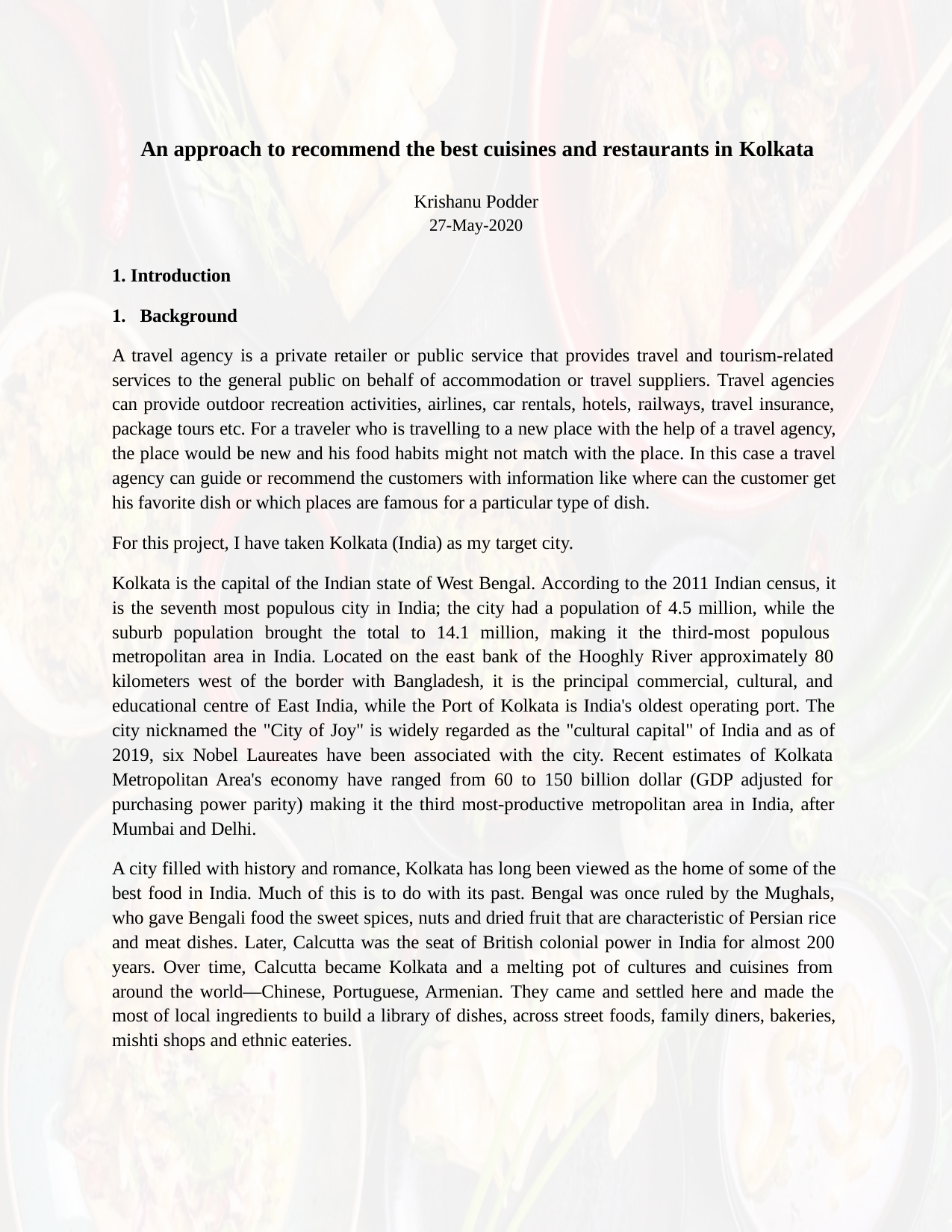

An approach to recommend the best cuisines and restaurants in Kolkata

Krishanu Podder
27-May-2020

Introduction
Background
A travel agency is a private retailer or public service that provides travel and tourism-related  services to the general public on behalf of accommodation or travel suppliers. Travel agencies  can provide outdoor recreation activities, airlines, car rentals, hotels, railways, travel insurance,  package tours etc. For a traveler who is travelling to a new place with the help of a travel agency,  the place would be new and his food habits might not match with the place. In this case a travel  agency can guide or recommend the customers with information like where can the customer get  his favorite dish or which places are famous for a particular type of dish.
For this project, I have taken Kolkata (India) as my target city.
Kolkata is the capital of the Indian state of West Bengal. According to the 2011 Indian census, it  is the seventh most populous city in India; the city had a population of 4.5 million, while the  suburb population brought the total to 14.1 million, making it the third-most populous  metropolitan area in India. Located on the east bank of the Hooghly River approximately 80  kilometers west of the border with Bangladesh, it is the principal commercial, cultural, and  educational centre of East India, while the Port of Kolkata is India's oldest operating port. The  city nicknamed the "City of Joy" is widely regarded as the "cultural capital" of India and as of  2019, six Nobel Laureates have been associated with the city. Recent estimates of Kolkata  Metropolitan Area's economy have ranged from 60 to 150 billion dollar (GDP adjusted for  purchasing power parity) making it the third most-productive metropolitan area in India, after  Mumbai and Delhi.
A city filled with history and romance, Kolkata has long been viewed as the home of some of the  best food in India. Much of this is to do with its past. Bengal was once ruled by the Mughals,  who gave Bengali food the sweet spices, nuts and dried fruit that are characteristic of Persian rice  and meat dishes. Later, Calcutta was the seat of British colonial power in India for almost 200  years. Over time, Calcutta became Kolkata and a melting pot of cultures and cuisines from  around the world—Chinese, Portuguese, Armenian. They came and settled here and made the  most of local ingredients to build a library of dishes, across street foods, family diners, bakeries,  mishti shops and ethnic eateries.